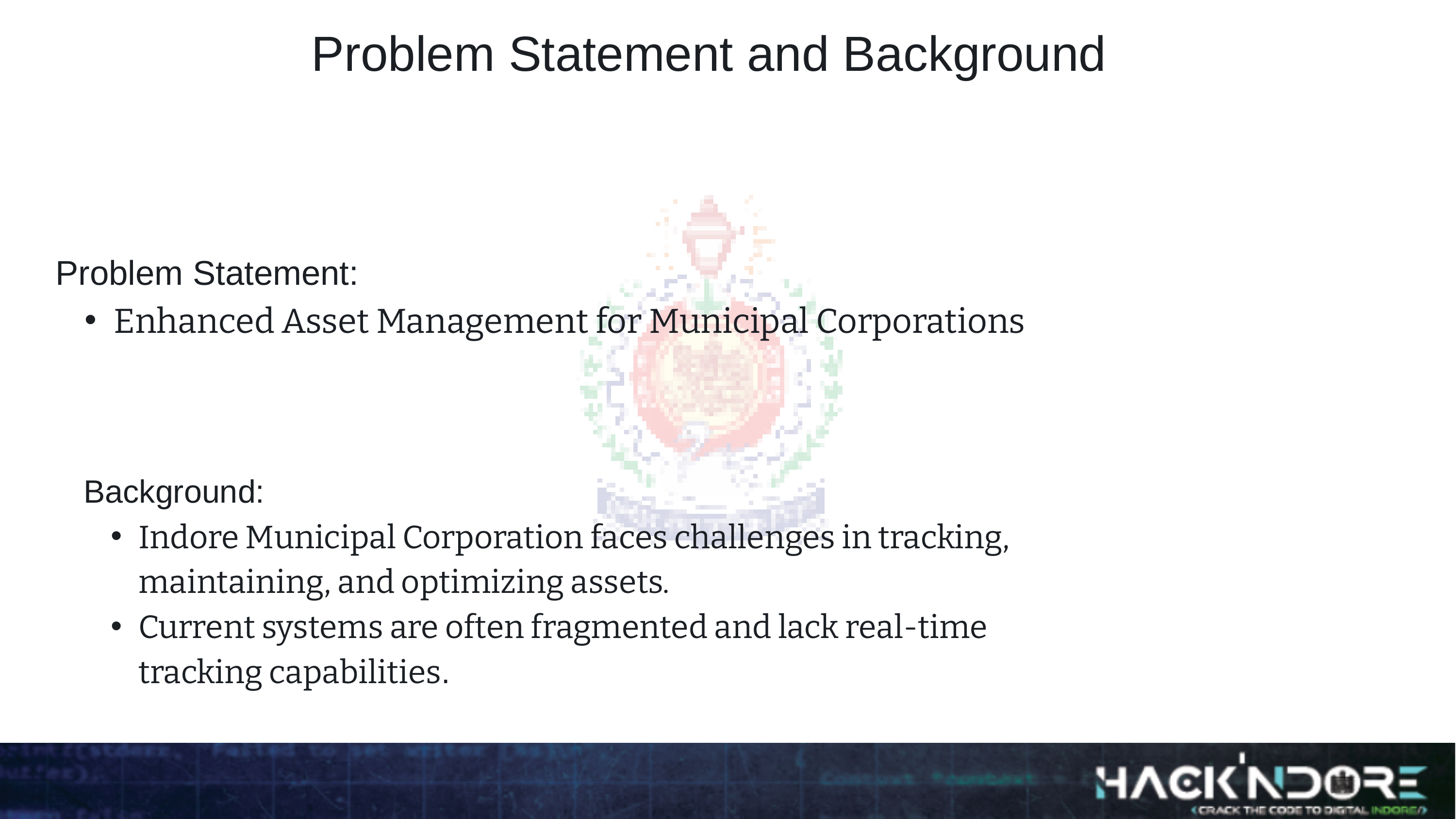

Problem Statement and Background

Problem Statement:
Enhanced Asset Management for Municipal Corporations
Background:
Indore Municipal Corporation faces challenges in tracking, maintaining, and optimizing assets.
Current systems are often fragmented and lack real-time tracking capabilities.